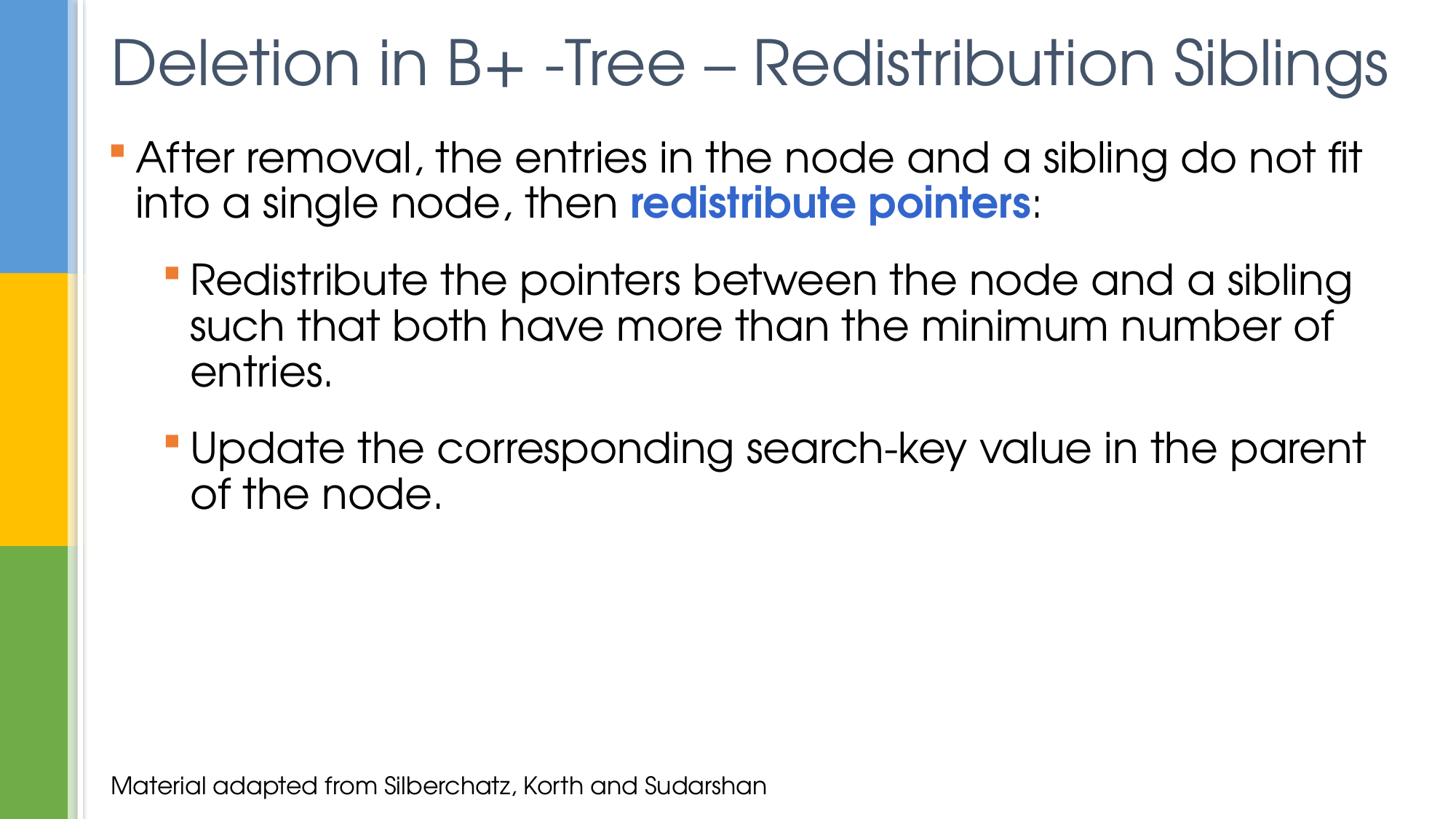

# Deletion in B+ -Tree – Redistribution Siblings
After removal, the entries in the node and a sibling do not fit into a single node, then redistribute pointers:
Redistribute the pointers between the node and a sibling such that both have more than the minimum number of entries.
Update the corresponding search-key value in the parent of the node.
Material adapted from Silberchatz, Korth and Sudarshan